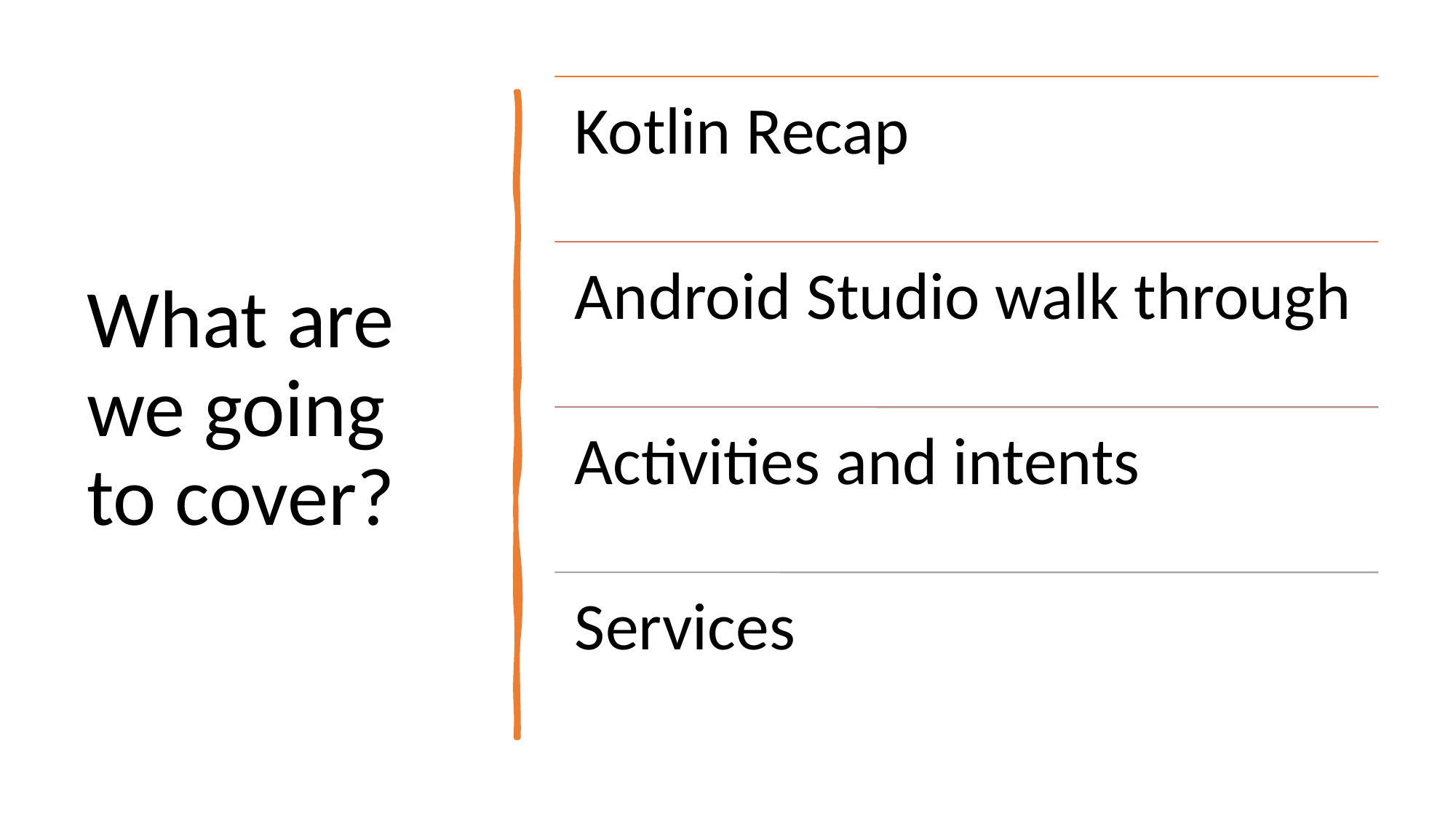

Kotlin Recap
Android Studio walk through
Activities and intents
Services
# What are we going to cover?